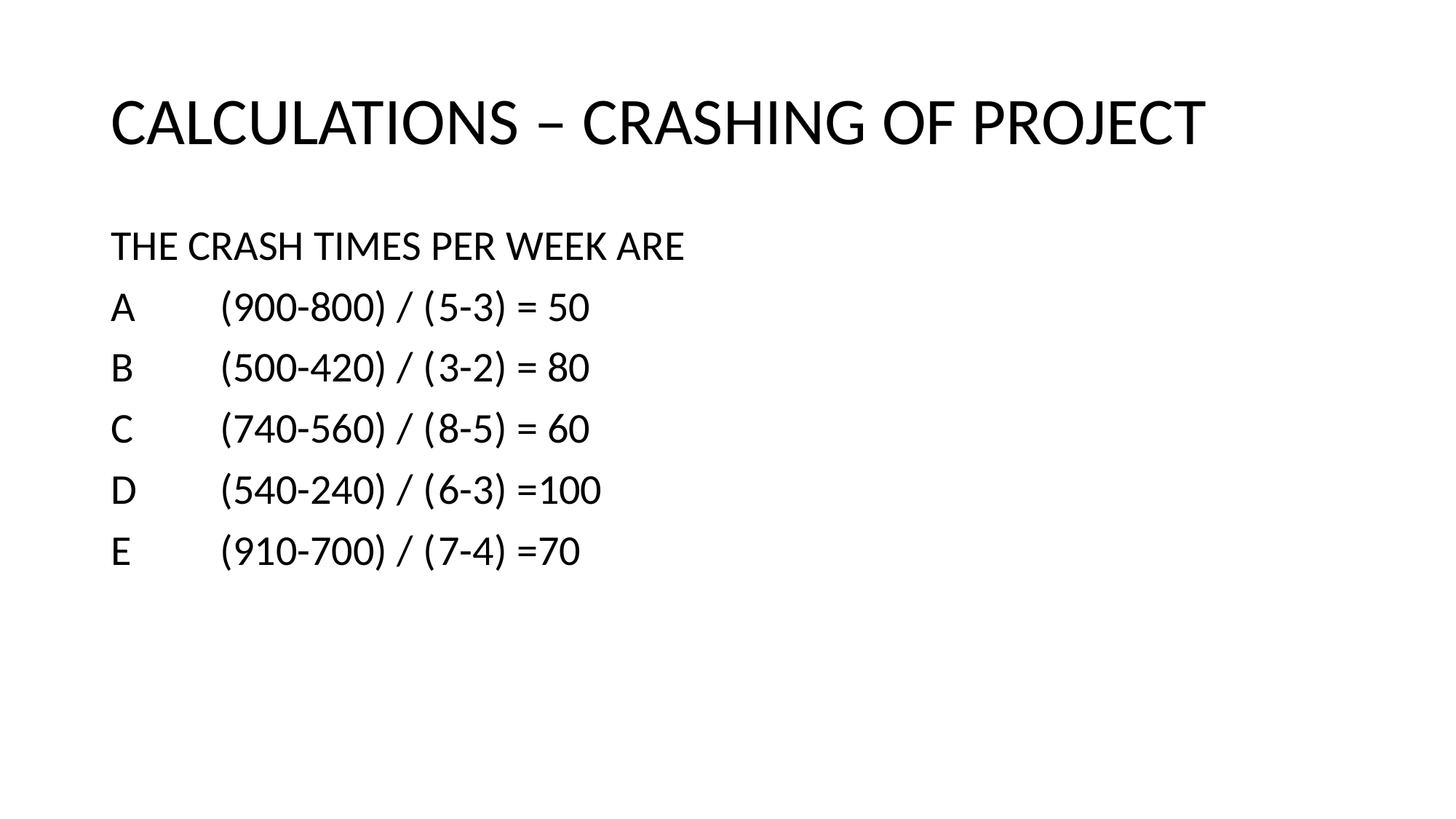

# CALCULATIONS – CRASHING OF PROJECT
THE CRASH TIMES PER WEEK ARE
A	(900-800) / (	5-3) = 50
B	(500-420) / (	3-2) = 80
C	(740-560) / (	8-5) = 60
D	(540-240) / (	6-3) =100
E	(910-700) / (	7-4) =70